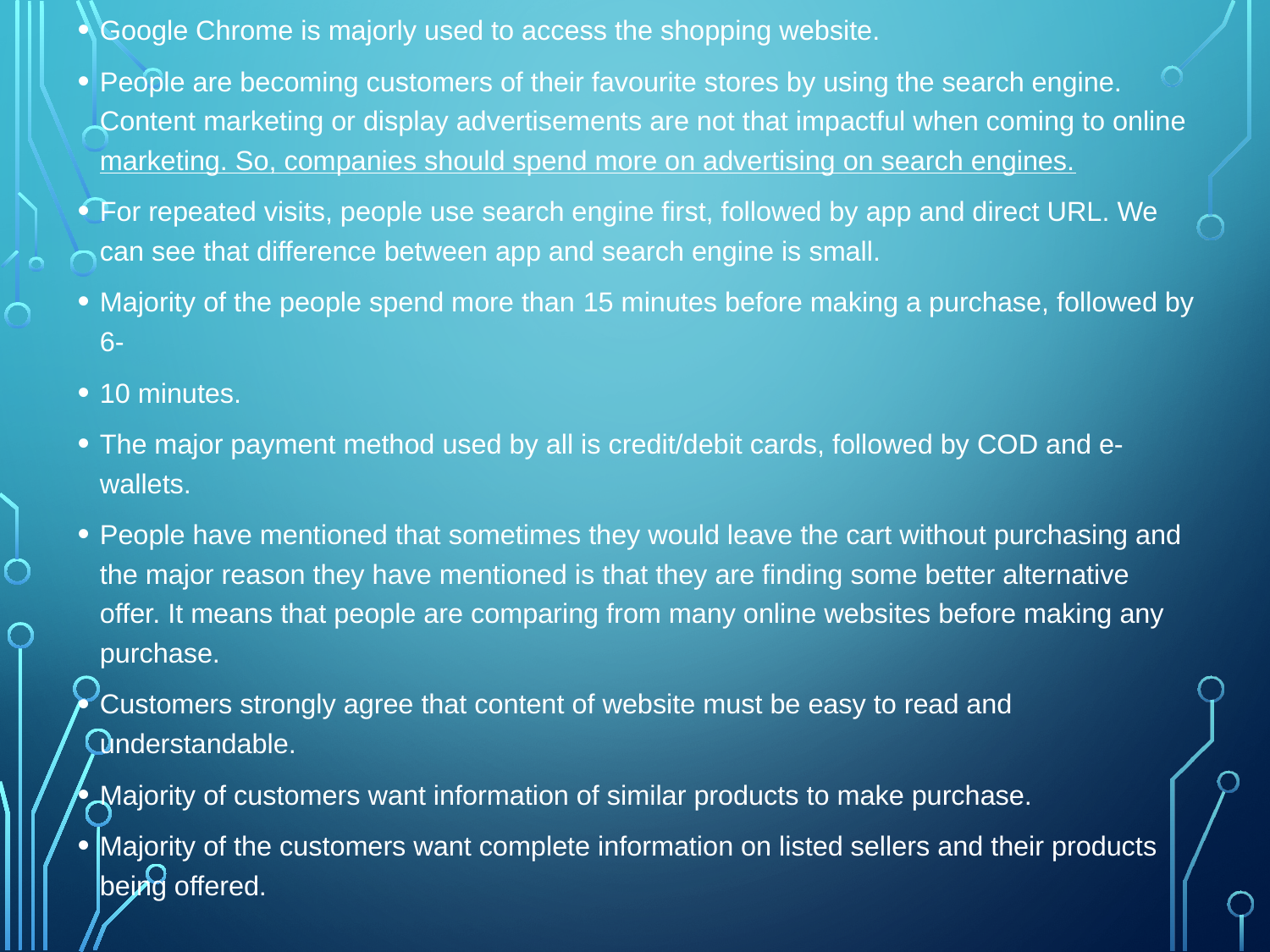

Google Chrome is majorly used to access the shopping website.
People are becoming customers of their favourite stores by using the search engine. Content marketing or display advertisements are not that impactful when coming to online  marketing. So, companies should spend more on advertising on search engines.
For repeated visits, people use search engine first, followed by app and direct URL. We can see that difference between app and search engine is small.
Majority of the people spend more than 15 minutes before making a purchase, followed by 6-
10 minutes.
The major payment method used by all is credit/debit cards, followed by COD and e-wallets.
People have mentioned that sometimes they would leave the cart without purchasing and the major reason they have mentioned is that they are finding some better alternative offer. It means that people are comparing from many online websites before making any purchase.
Customers strongly agree that content of website must be easy to read and understandable.
Majority of customers want information of similar products to make purchase.
Majority of the customers want complete information on listed sellers and their products being offered.